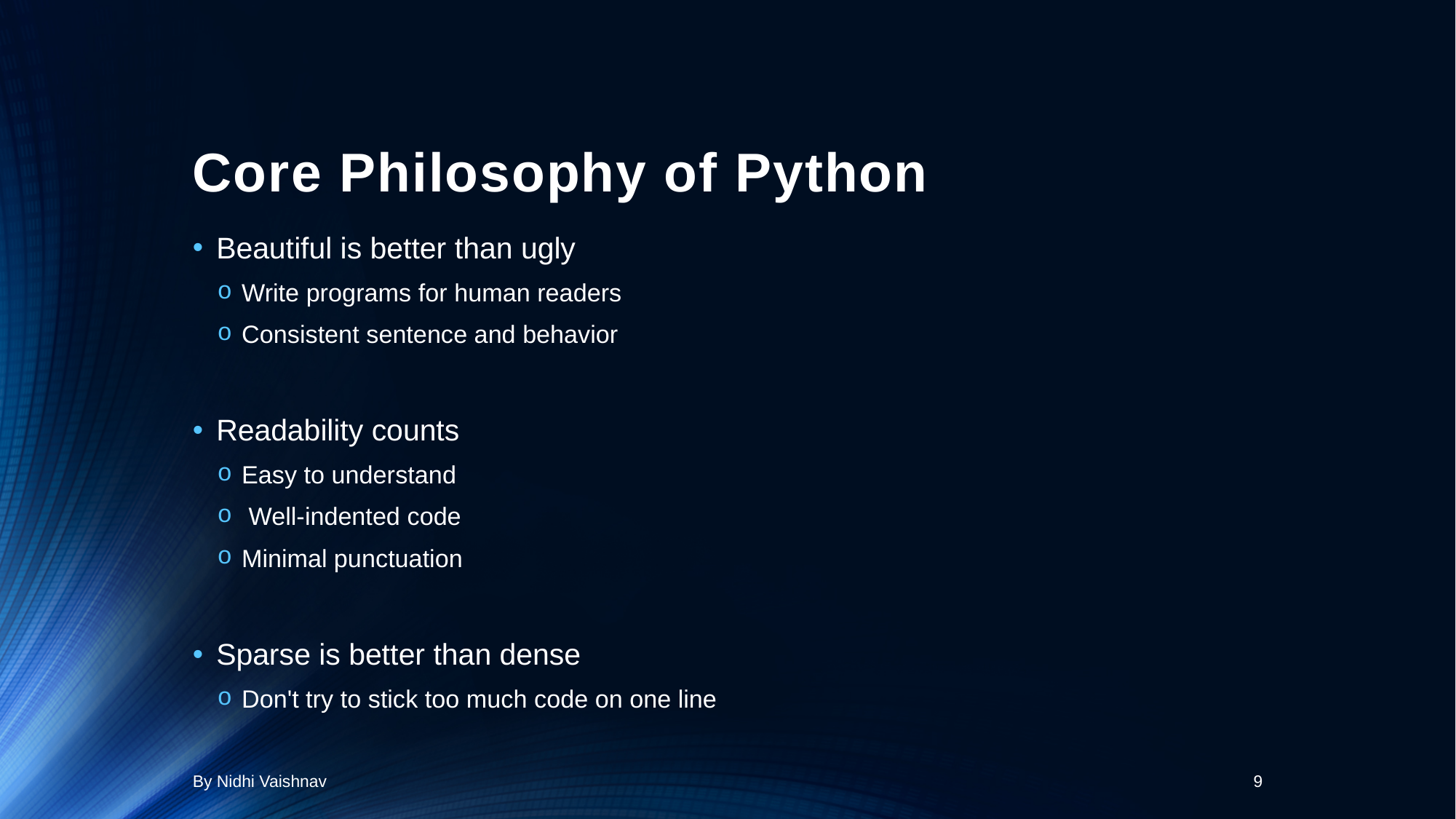

# Core Philosophy of Python
Beautiful is better than ugly
Write programs for human readers
Consistent sentence and behavior

Readability counts
Easy to understand
 Well-indented code
Minimal punctuation

Sparse is better than dense
Don't try to stick too much code on one line

By Nidhi Vaishnav
9